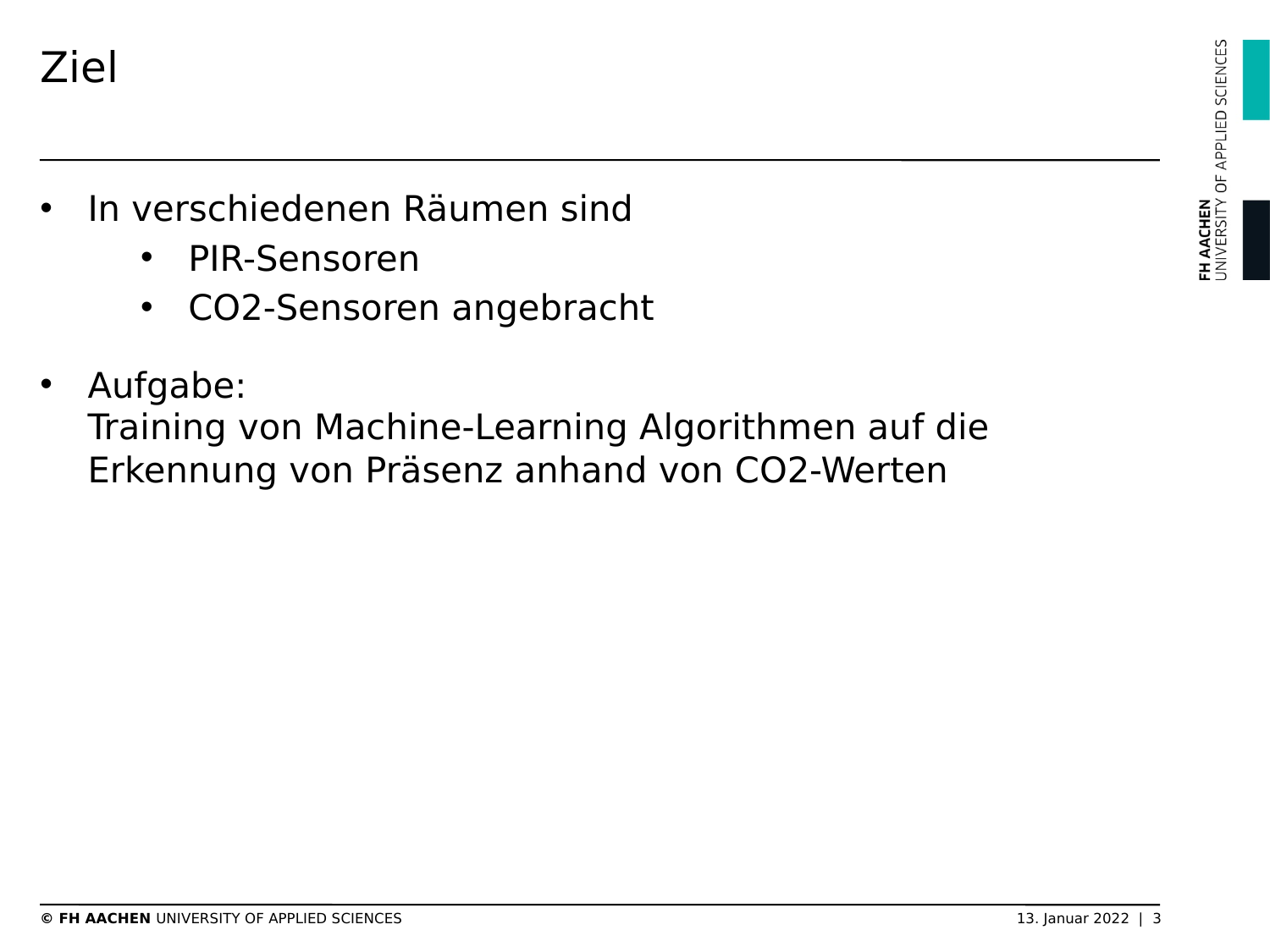

# Ziel
In verschiedenen Räumen sind
PIR-Sensoren
CO2-Sensoren angebracht
Aufgabe:
Training von Machine-Learning Algorithmen auf die Erkennung von Präsenz anhand von CO2-Werten